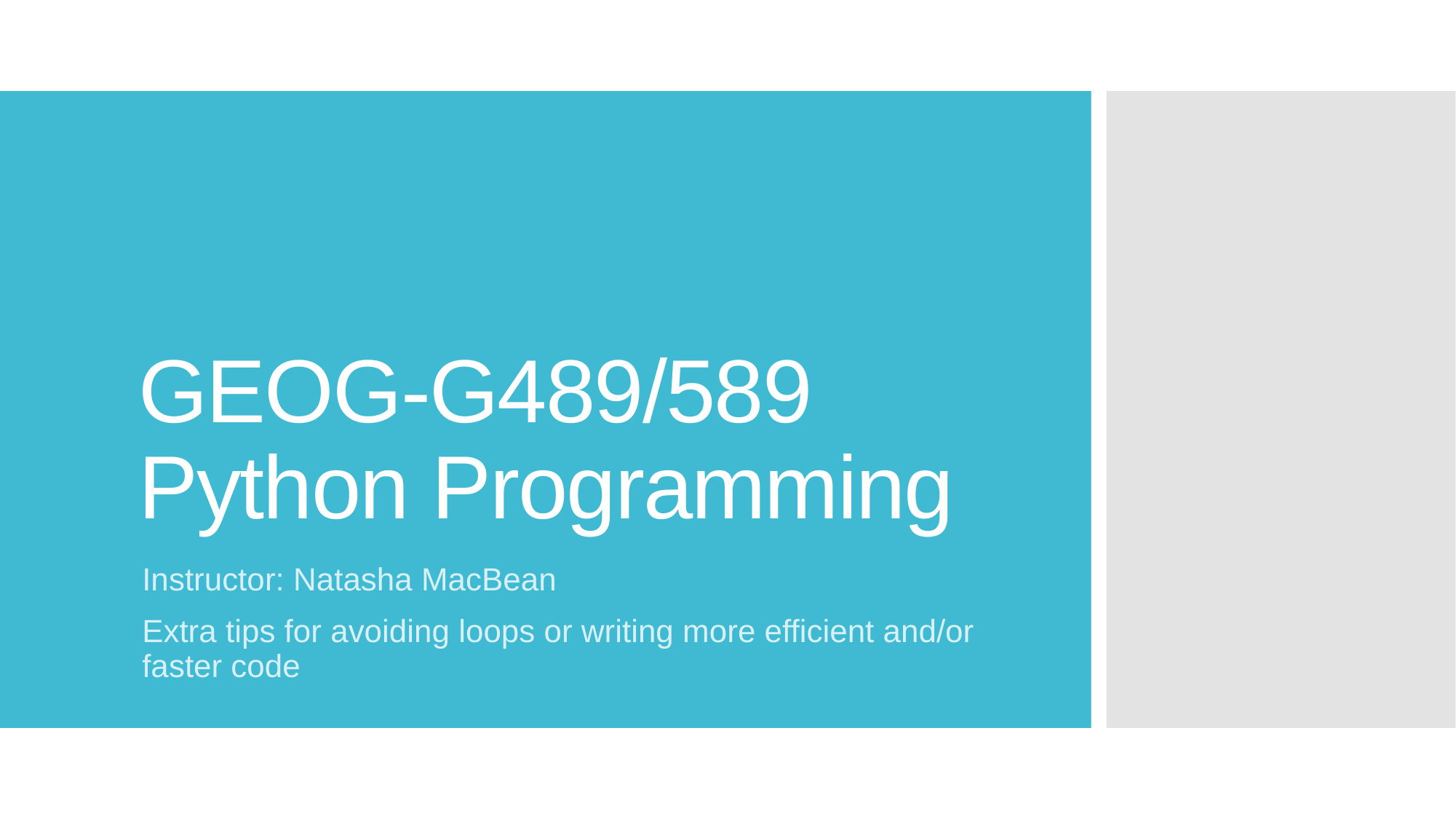

# GEOG-G489/589 Python Programming
Instructor: Natasha MacBean
Extra tips for avoiding loops or writing more efficient and/or faster code